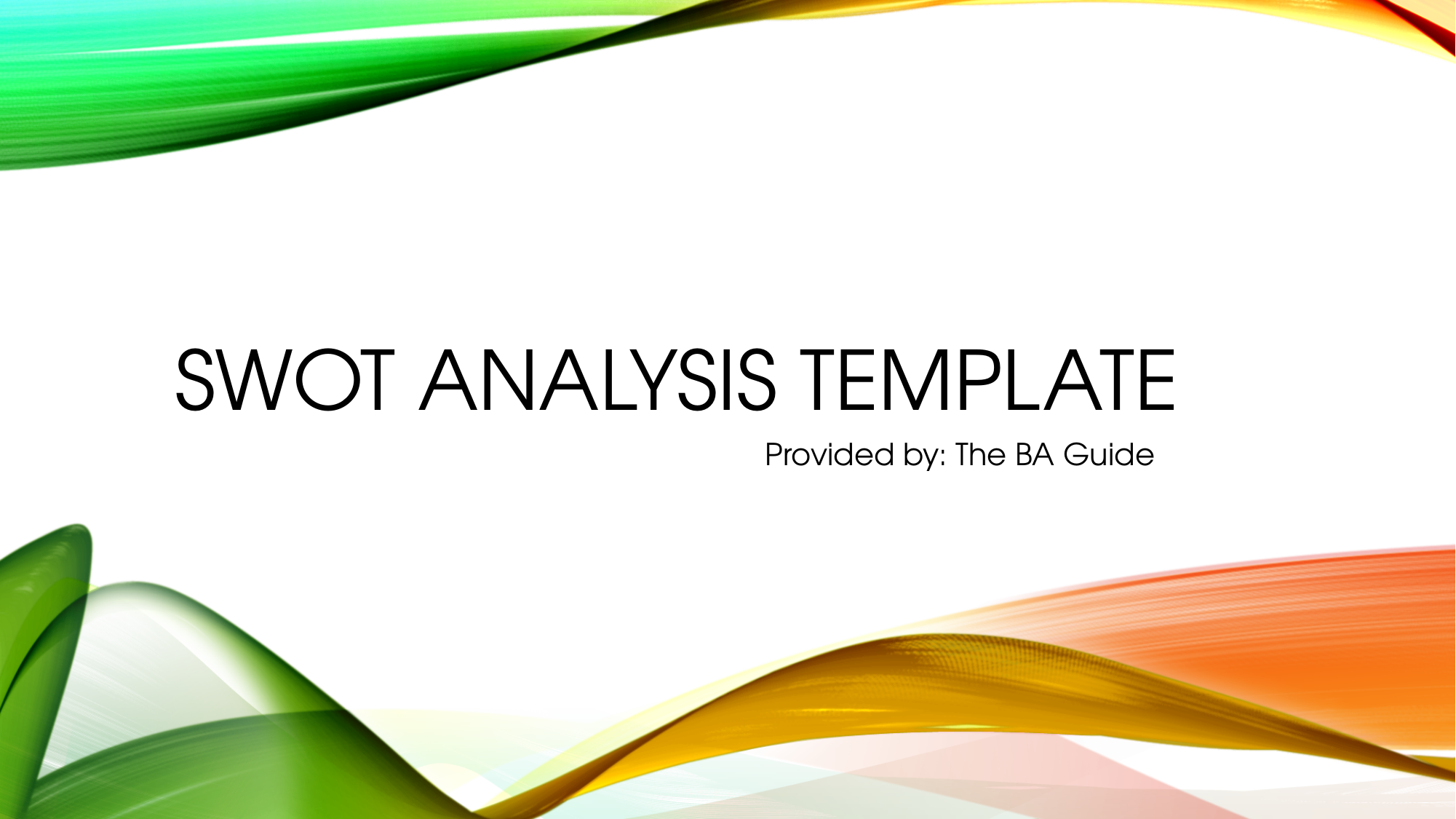

# Swot analysis template
Provided by: The BA Guide